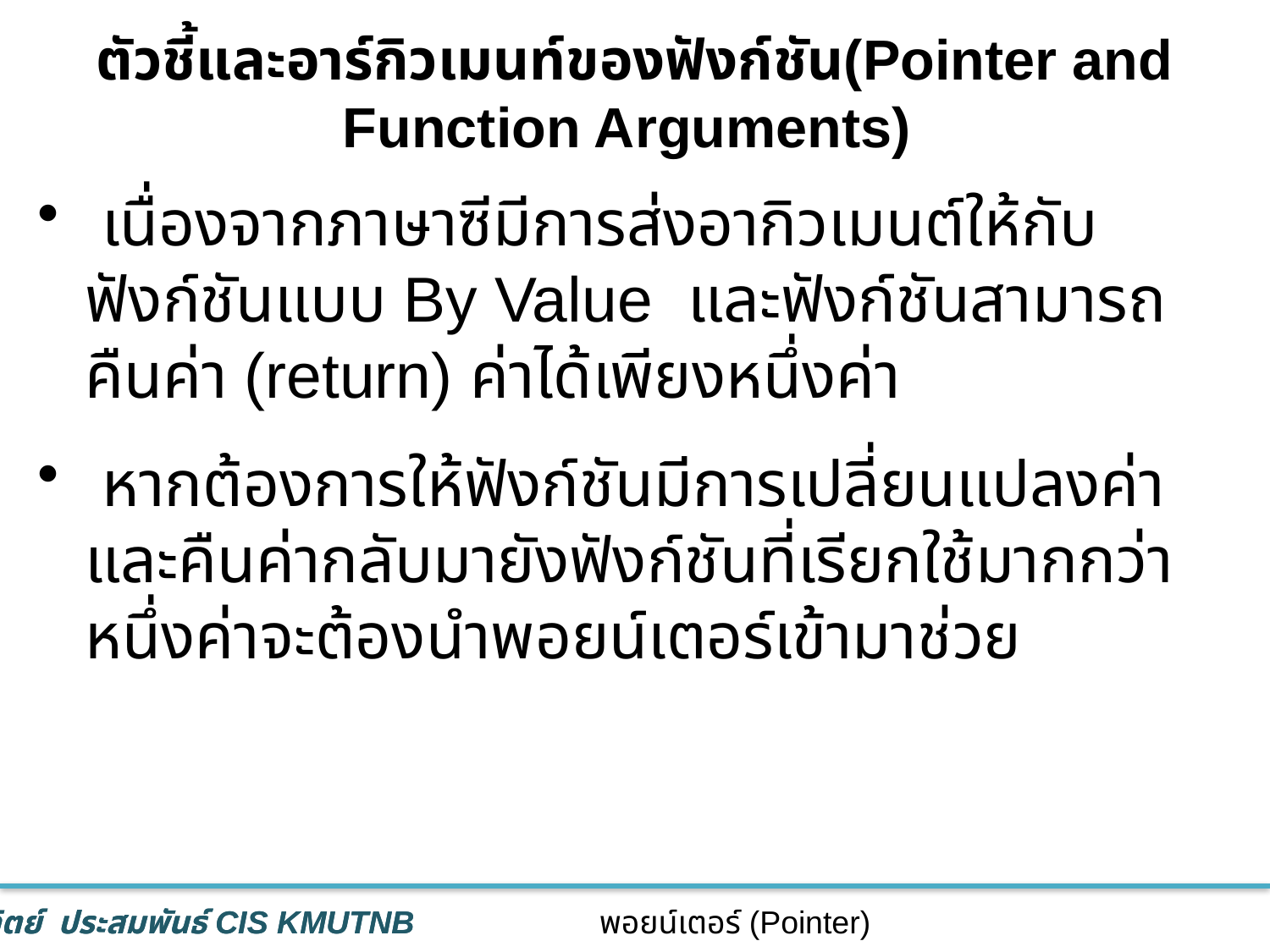

# ตัวชี้และอาร์กิวเมนท์ของฟังก์ชัน(Pointer and Function Arguments)

 เนื่องจากภาษาซีมีการส่งอากิวเมนต์ให้กับฟังก์ชันแบบ By Value  และฟังก์ชันสามารถคืนค่า (return) ค่าได้เพียงหนึ่งค่า
 หากต้องการให้ฟังก์ชันมีการเปลี่ยนแปลงค่าและคืนค่ากลับมายังฟังก์ชันที่เรียกใช้มากกว่าหนึ่งค่าจะต้องนำพอยน์เตอร์เข้ามาช่วย

20
พอยน์เตอร์ (Pointer)